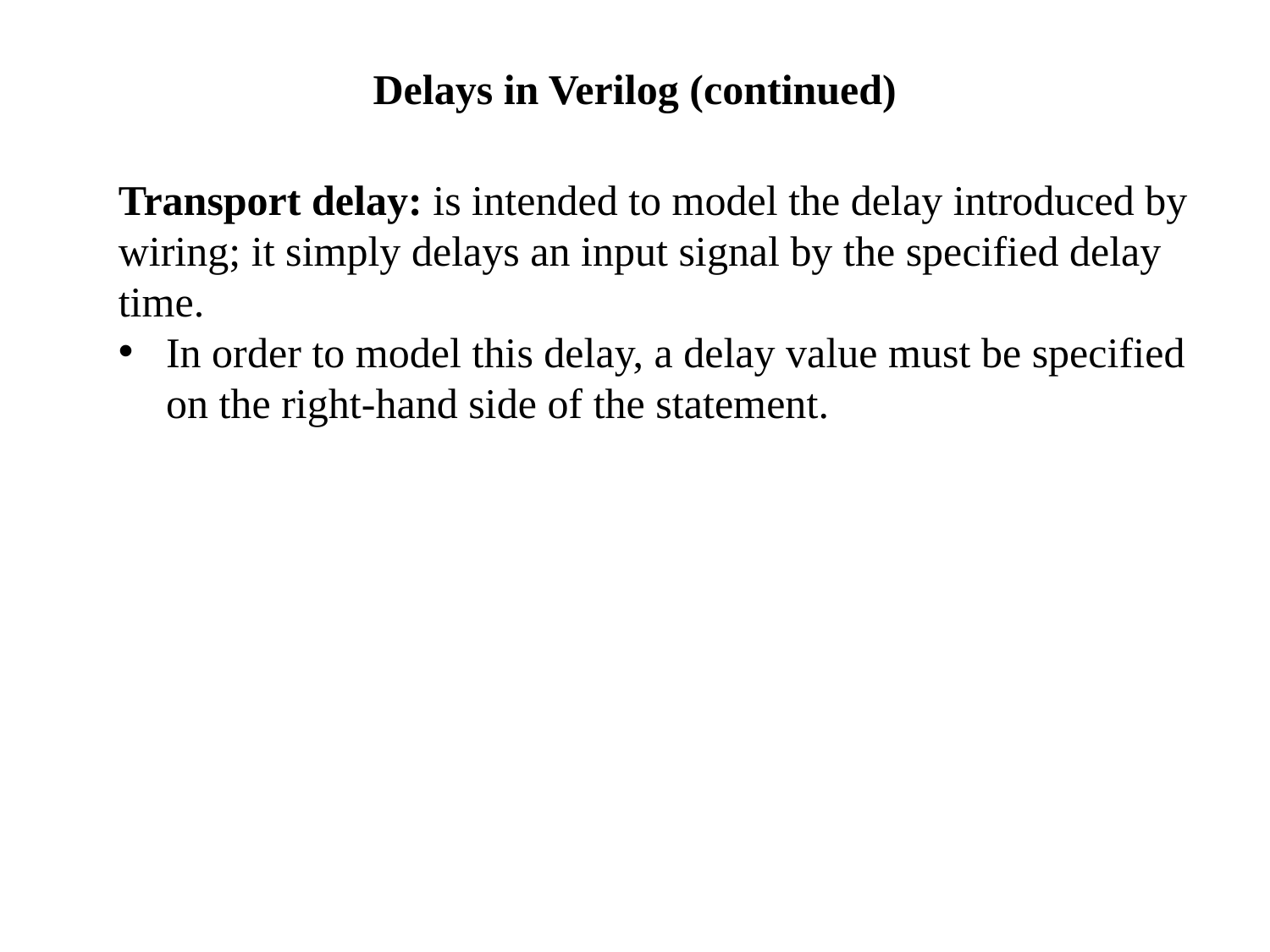

Delays in Verilog (continued)
Transport delay: is intended to model the delay introduced by wiring; it simply delays an input signal by the specified delay time.
In order to model this delay, a delay value must be specified on the right-hand side of the statement.